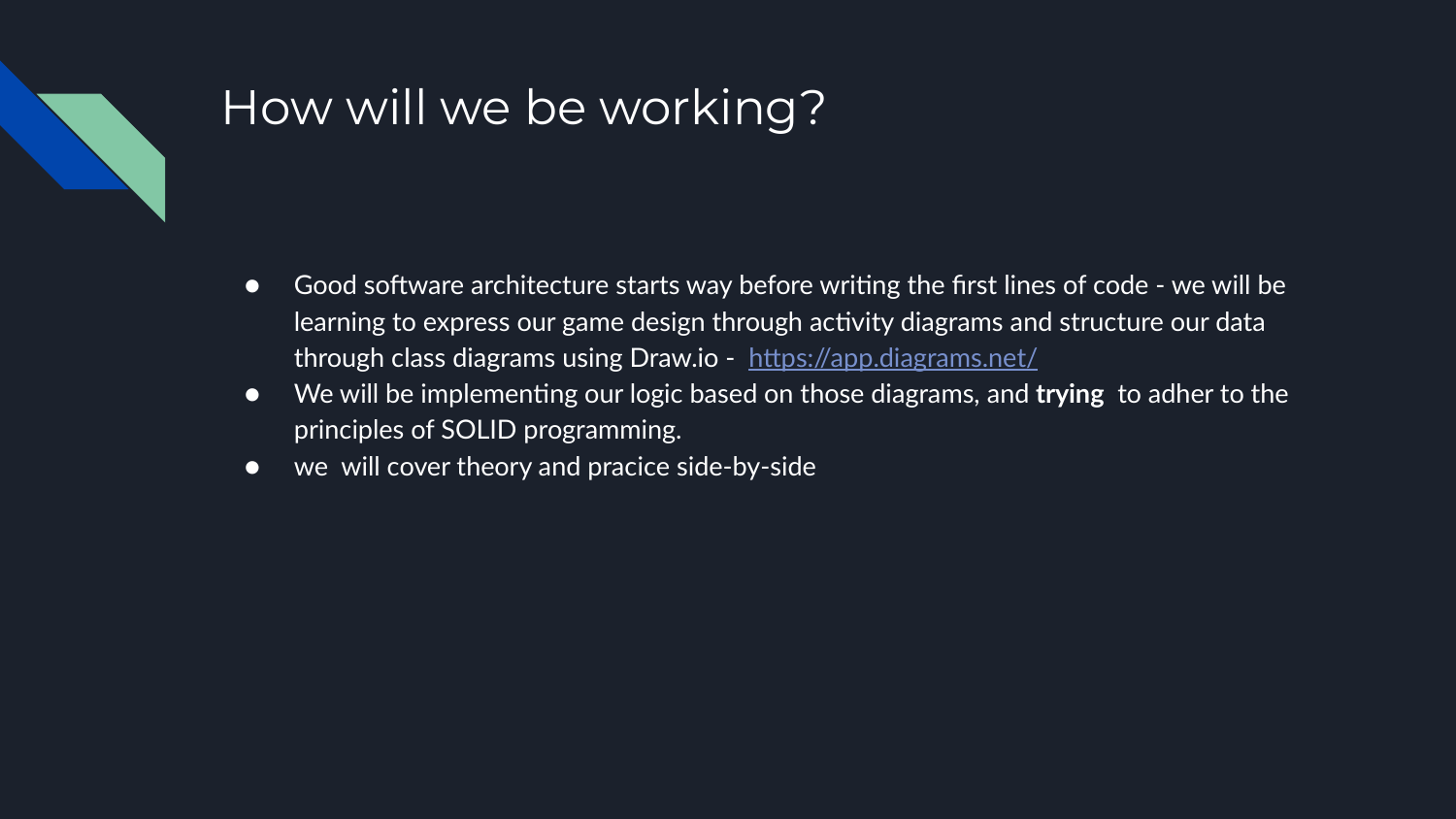

# How will we be working?
Good software architecture starts way before writing the first lines of code - we will be learning to express our game design through activity diagrams and structure our data through class diagrams using Draw.io -  https://app.diagrams.net/
We will be implementing our logic based on those diagrams, and trying  to adher to the principles of SOLID programming.
we  will cover theory and pracice side-by-side